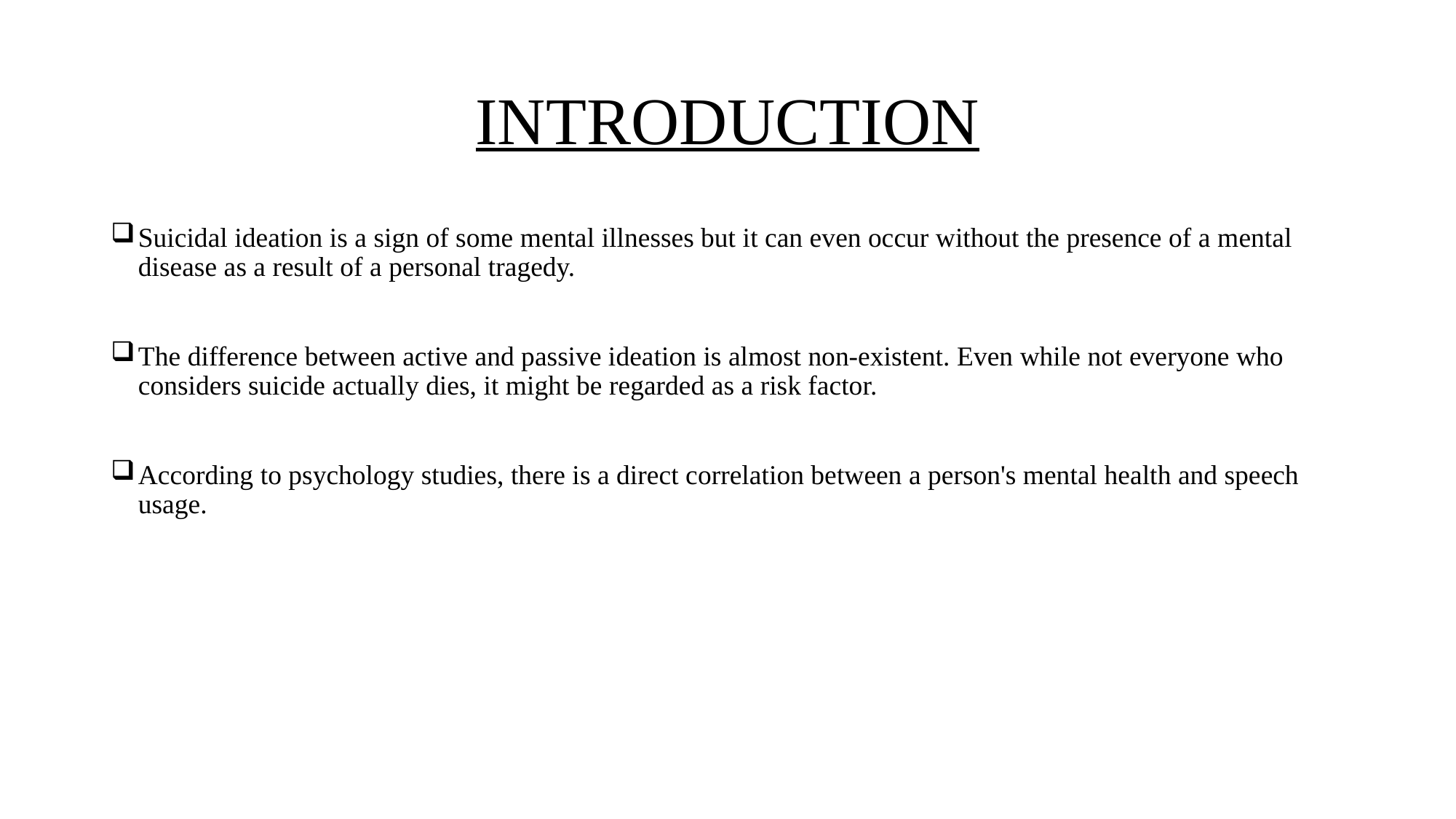

# INTRODUCTION
Suicidal ideation is a sign of some mental illnesses but it can even occur without the presence of a mental disease as a result of a personal tragedy.

The difference between active and passive ideation is almost non-existent. Even while not everyone who considers suicide actually dies, it might be regarded as a risk factor.

According to psychology studies, there is a direct correlation between a person's mental health and speech usage.